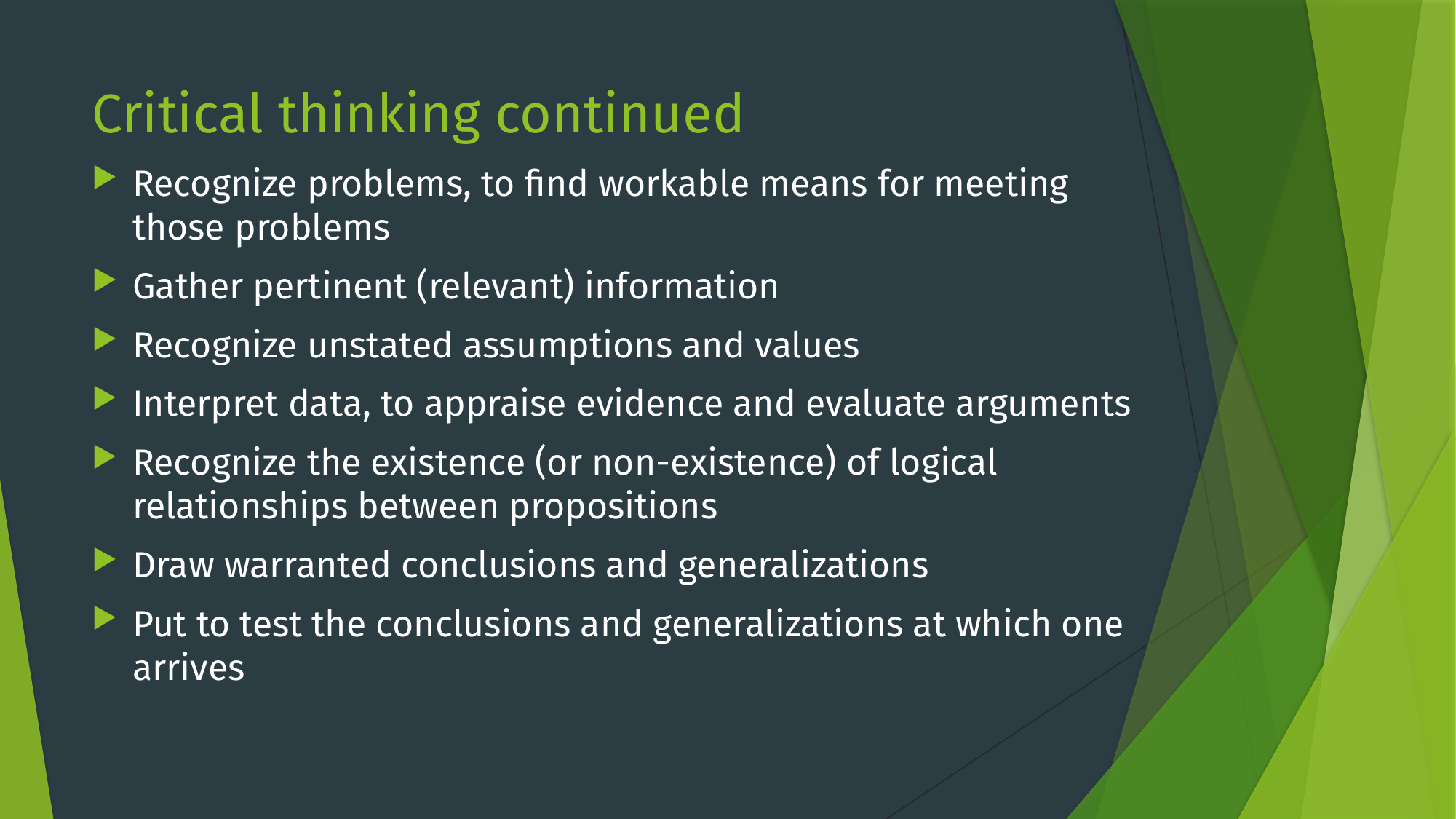

# Critical thinking continued
Recognize problems, to find workable means for meeting those problems
Gather pertinent (relevant) information
Recognize unstated assumptions and values
Interpret data, to appraise evidence and evaluate arguments
Recognize the existence (or non-existence) of logical relationships between propositions
Draw warranted conclusions and generalizations
Put to test the conclusions and generalizations at which one arrives